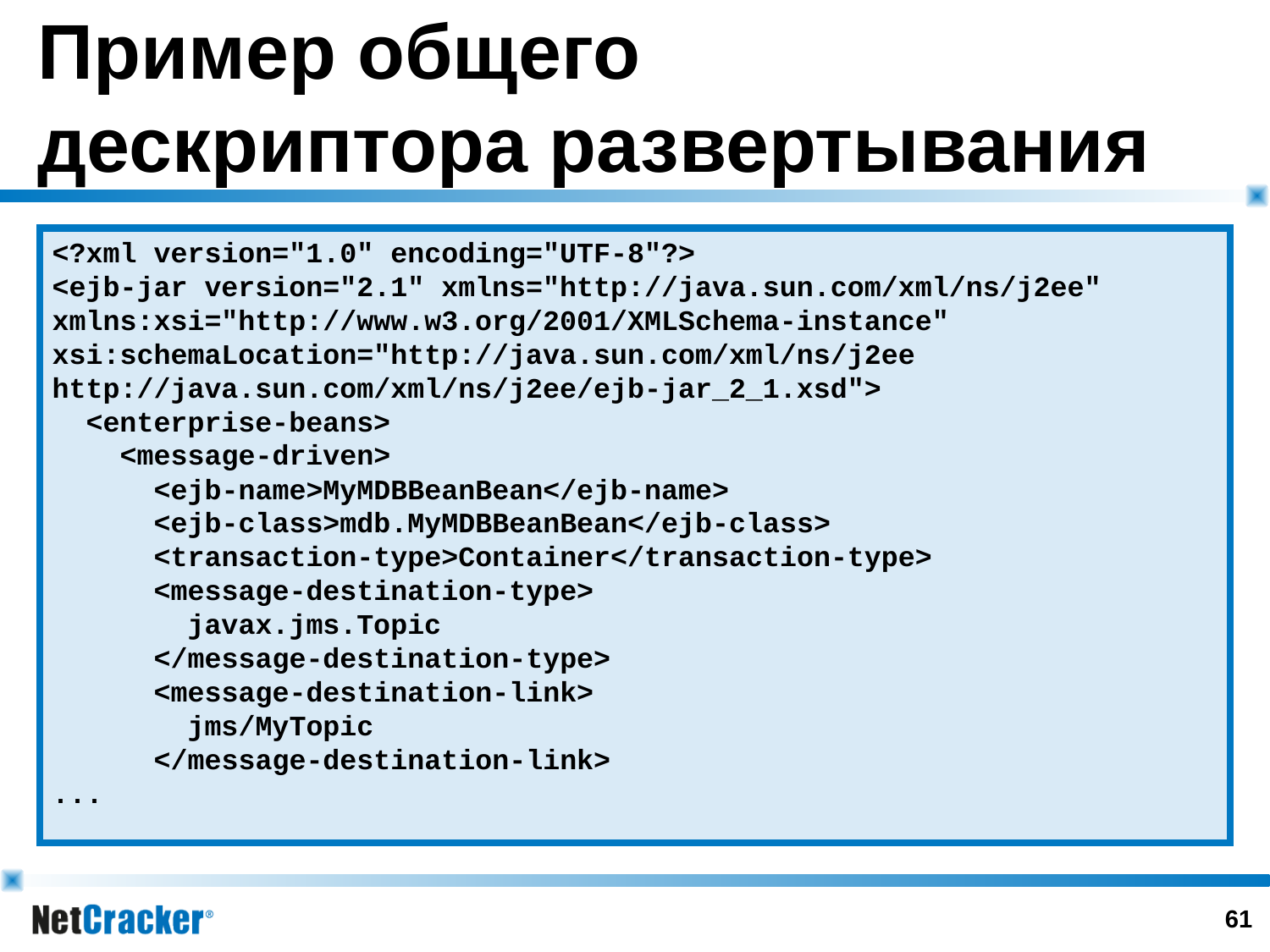

# Пример общего дескриптора развертывания
<?xml version="1.0" encoding="UTF-8"?>
<ejb-jar version="2.1" xmlns="http://java.sun.com/xml/ns/j2ee" xmlns:xsi="http://www.w3.org/2001/XMLSchema-instance" xsi:schemaLocation="http://java.sun.com/xml/ns/j2ee http://java.sun.com/xml/ns/j2ee/ejb-jar_2_1.xsd">
  <enterprise-beans>
    <message-driven>
      <ejb-name>MyMDBBeanBean</ejb-name>
      <ejb-class>mdb.MyMDBBeanBean</ejb-class>
      <transaction-type>Container</transaction-type>
      <message-destination-type>
        javax.jms.Topic
      </message-destination-type>
      <message-destination-link>
        jms/MyTopic
      </message-destination-link>
...

61